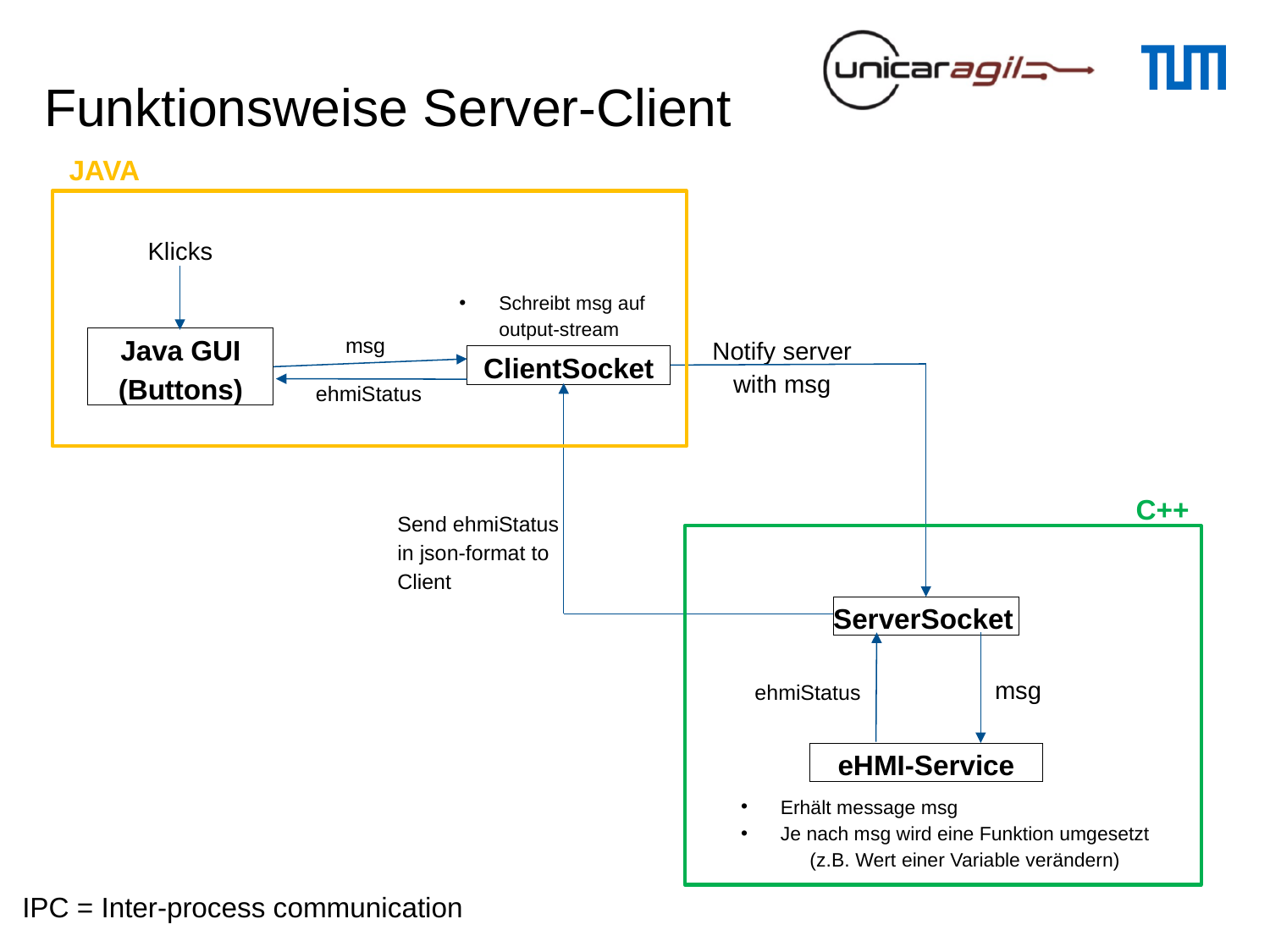

# Funktionsweise Server-Client
JAVA

Klicks
Schreibt msg auf output-stream
Java GUI
(Buttons)
msg
Notify server
with msg
ClientSocket
ehmiStatus
C++
Send ehmiStatus
in json-format to Client

ServerSocket
msg
ehmiStatus
eHMI-Service
Erhält message msg
Je nach msg wird eine Funktion umgesetzt
 (z.B. Wert einer Variable verändern)
IPC = Inter-process communication